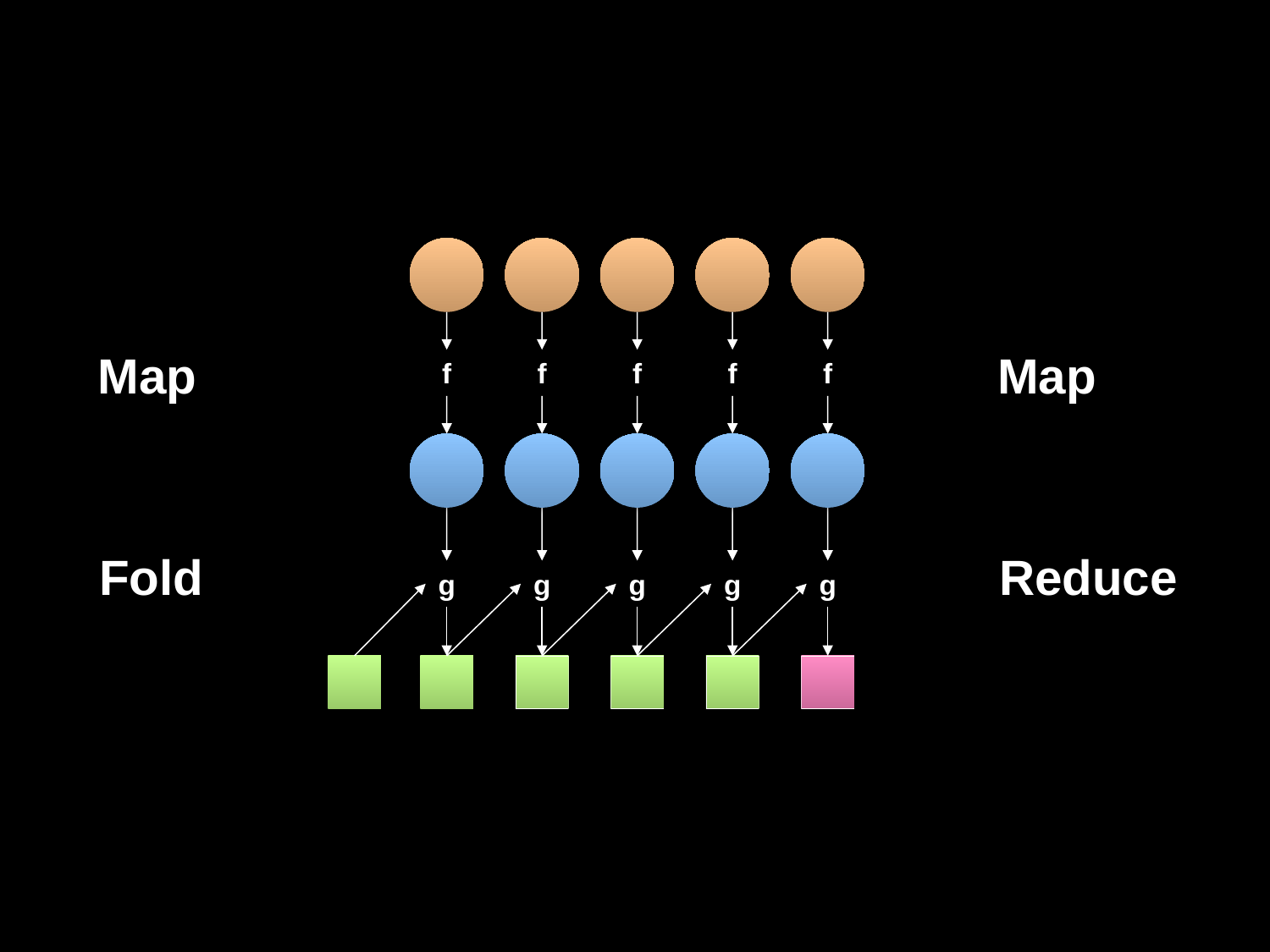

Map
Map
f
f
f
f
f

Fold
Reduce
g
g
g
g
g